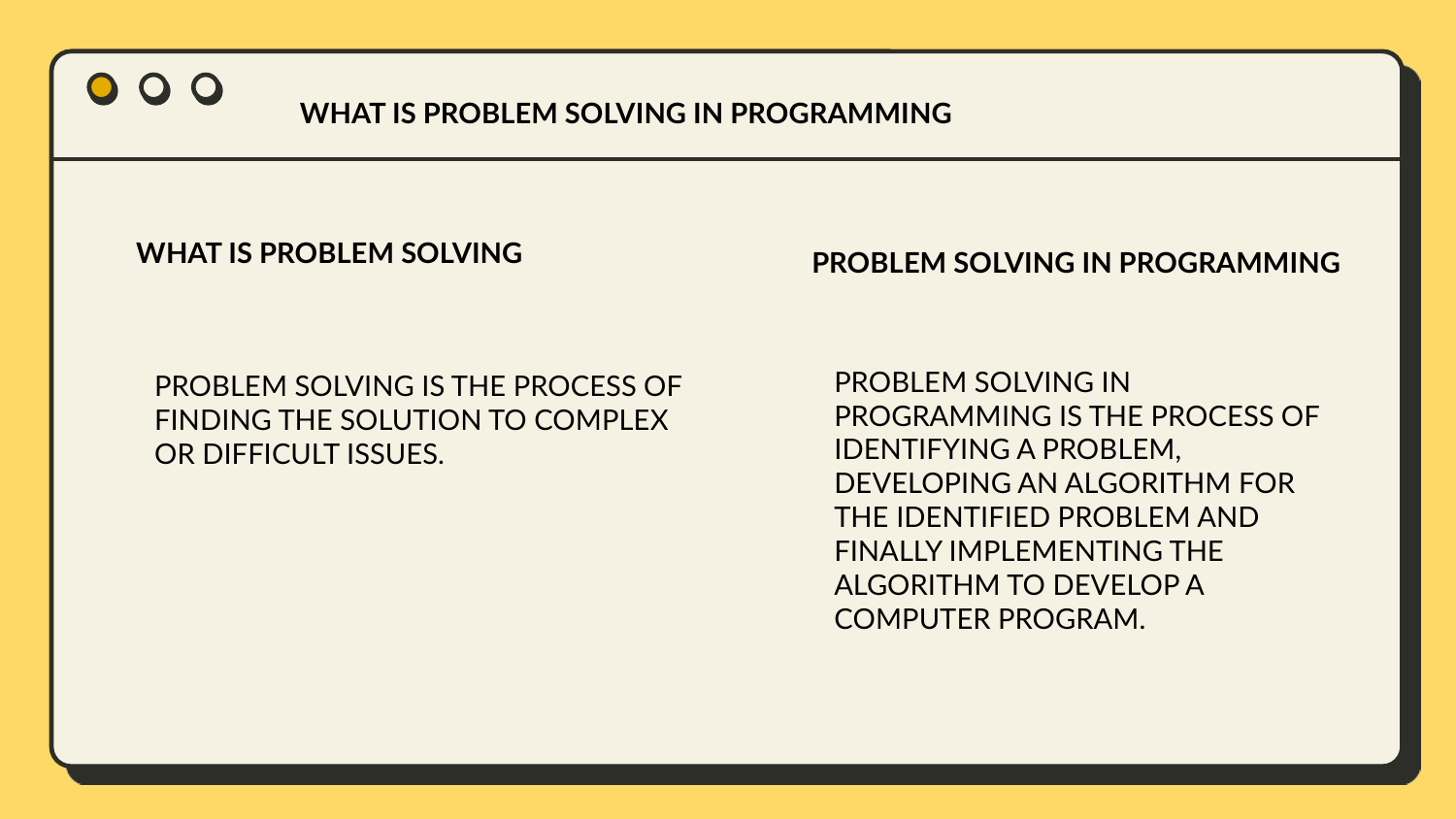

WHAT IS PROBLEM SOLVING IN PROGRAMMING

WHAT IS PROBLEM SOLVING
PROBLEM SOLVING IN PROGRAMMING
PROBLEM SOLVING IN PROGRAMMING IS THE PROCESS OF IDENTIFYING A PROBLEM, DEVELOPING AN ALGORITHM FOR THE IDENTIFIED PROBLEM AND FINALLY IMPLEMENTING THE ALGORITHM TO DEVELOP A COMPUTER PROGRAM.
PROBLEM SOLVING IS THE PROCESS OF FINDING THE SOLUTION TO COMPLEX OR DIFFICULT ISSUES.